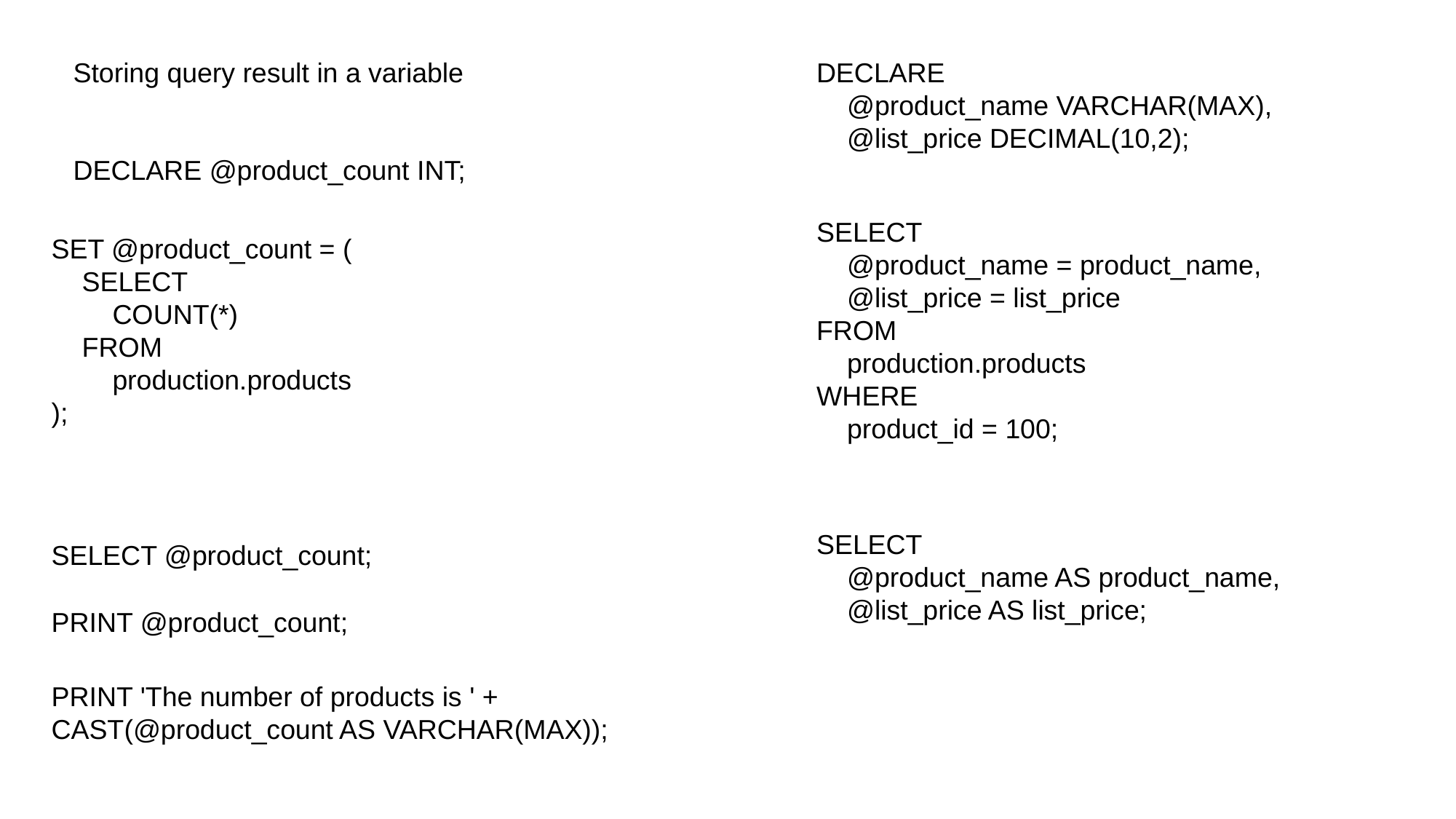

Storing query result in a variable
DECLARE
    @product_name VARCHAR(MAX),
    @list_price DECIMAL(10,2);
DECLARE @product_count INT;
SELECT
    @product_name = product_name,
    @list_price = list_price
FROM
    production.products
WHERE
    product_id = 100;
SET @product_count = (
    SELECT
        COUNT(*)
    FROM
        production.products
);
SELECT
    @product_name AS product_name,
    @list_price AS list_price;
SELECT @product_count;
PRINT @product_count;
PRINT 'The number of products is ' + CAST(@product_count AS VARCHAR(MAX));